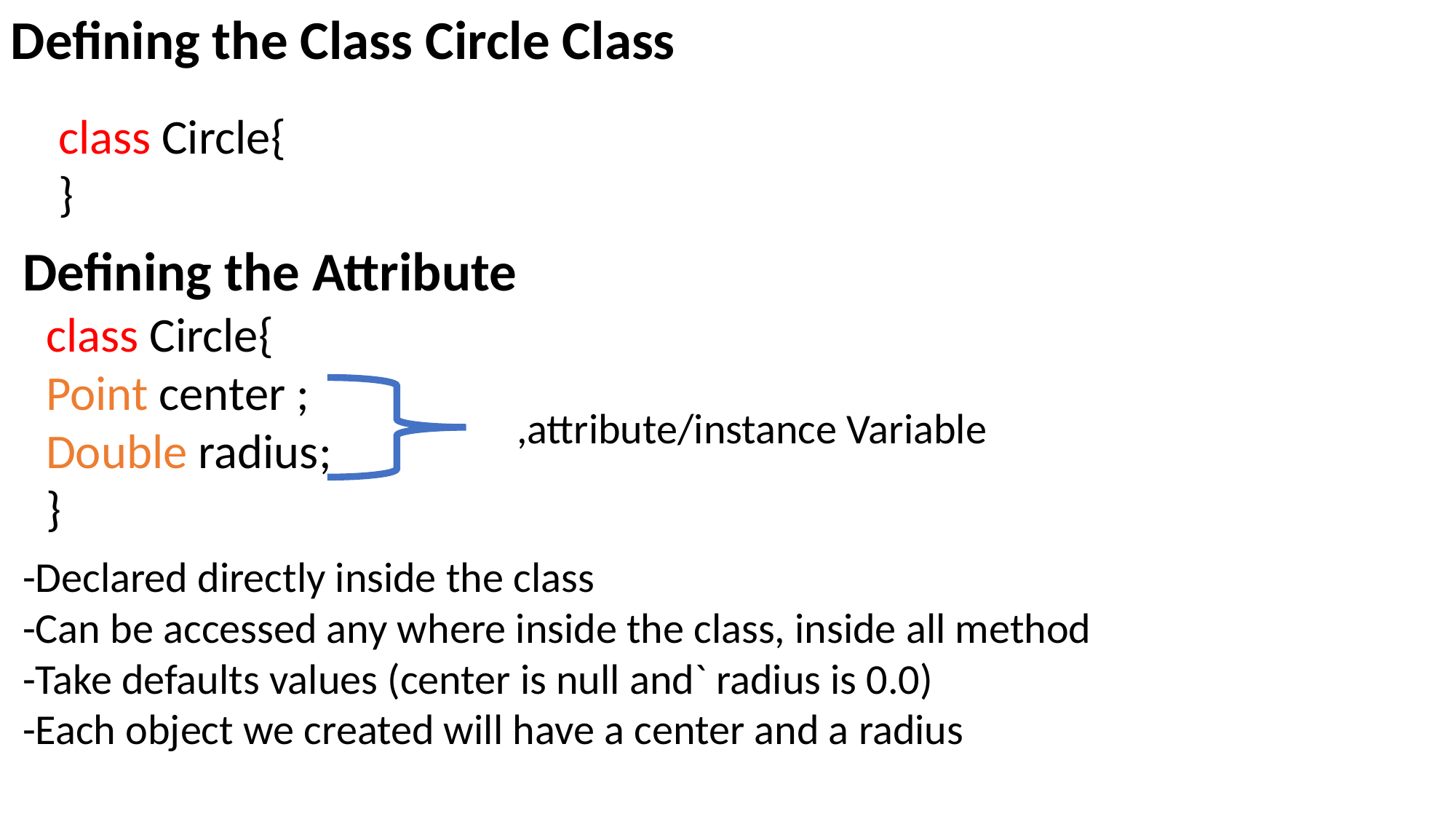

Defining the Class Circle Class
class Circle{
}
Defining the Attribute
class Circle{
Point center ;
Double radius;
}

,attribute/instance Variable
-Declared directly inside the class
-Can be accessed any where inside the class, inside all method
-Take defaults values (center is null and` radius is 0.0)
-Each object we created will have a center and a radius